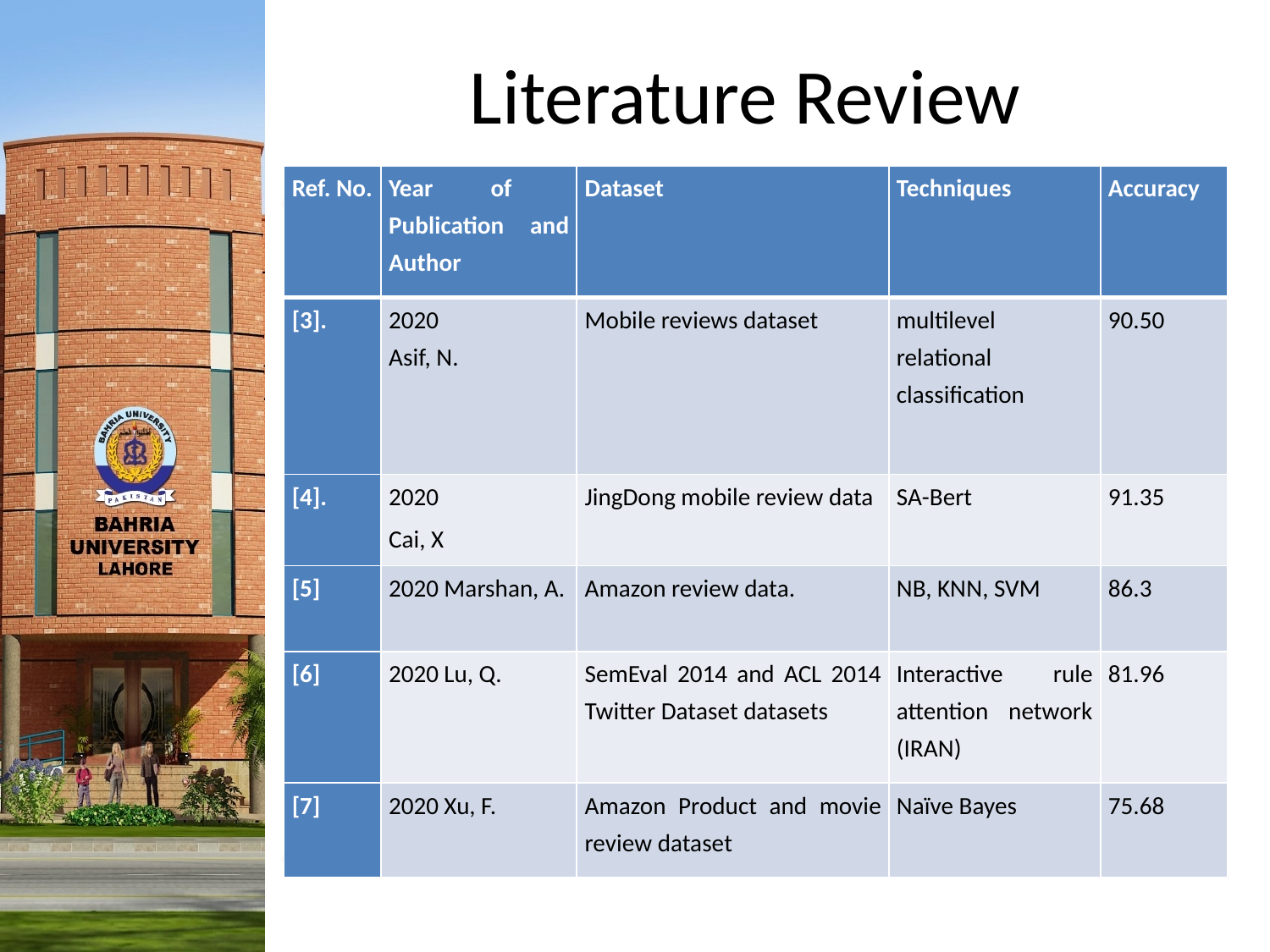

# Literature Review
| Ref. No. | Year of Publication and Author | Dataset | Techniques | Accuracy |
| --- | --- | --- | --- | --- |
| [3]. | 2020 Asif, N. | Mobile reviews dataset | multilevel relational classification | 90.50 |
| [4]. | 2020 Cai, X | JingDong mobile review data | SA-Bert | 91.35 |
| [5] | 2020 Marshan, A. | Amazon review data. | NB, KNN, SVM | 86.3 |
| [6] | 2020 Lu, Q. | SemEval 2014 and ACL 2014 Twitter Dataset datasets | Interactive rule attention network (IRAN) | 81.96 |
| [7] | 2020 Xu, F. | Amazon Product and movie review dataset | Naïve Bayes | 75.68 |